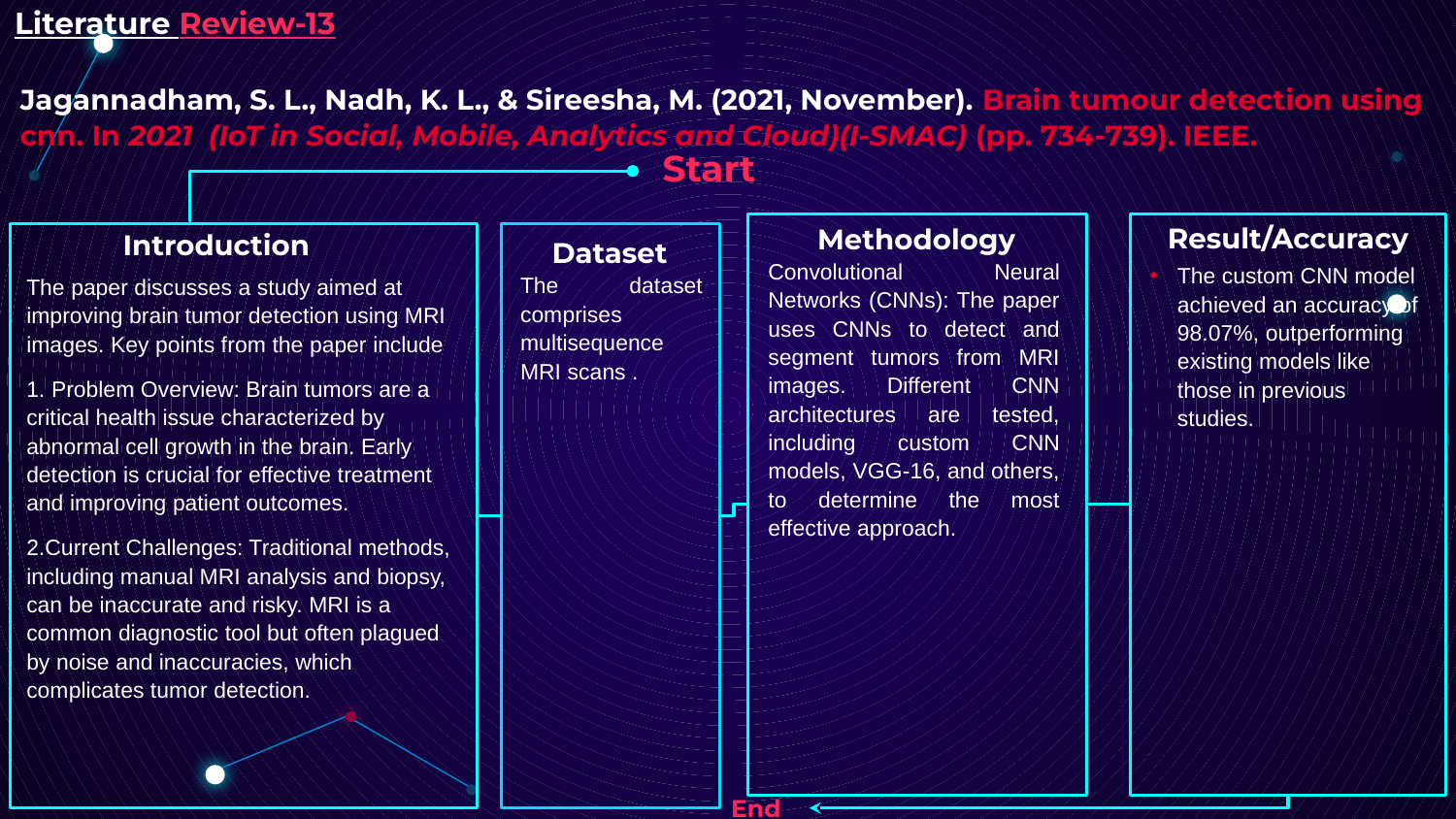

# Literature Review-13
Jagannadham, S. L., Nadh, K. L., & Sireesha, M. (2021, November). Brain tumour detection using cnn. In 2021  (IoT in Social, Mobile, Analytics and Cloud)(I-SMAC) (pp. 734-739). IEEE.
Start
Introduction

Result/Accuracy

Methodology
Dataset
Convolutional Neural Networks (CNNs): The paper uses CNNs to detect and segment tumors from MRI images. Different CNN architectures are tested, including custom CNN models, VGG-16, and others, to determine the most effective approach.
The custom CNN model achieved an accuracy of 98.07%, outperforming existing models like those in previous studies.
The dataset comprises multisequence MRI scans .
The paper discusses a study aimed at improving brain tumor detection using MRI images. Key points from the paper include
1. Problem Overview: Brain tumors are a critical health issue characterized by abnormal cell growth in the brain. Early detection is crucial for effective treatment and improving patient outcomes.
2.Current Challenges: Traditional methods, including manual MRI analysis and biopsy, can be inaccurate and risky. MRI is a common diagnostic tool but often plagued by noise and inaccuracies, which complicates tumor detection.

End